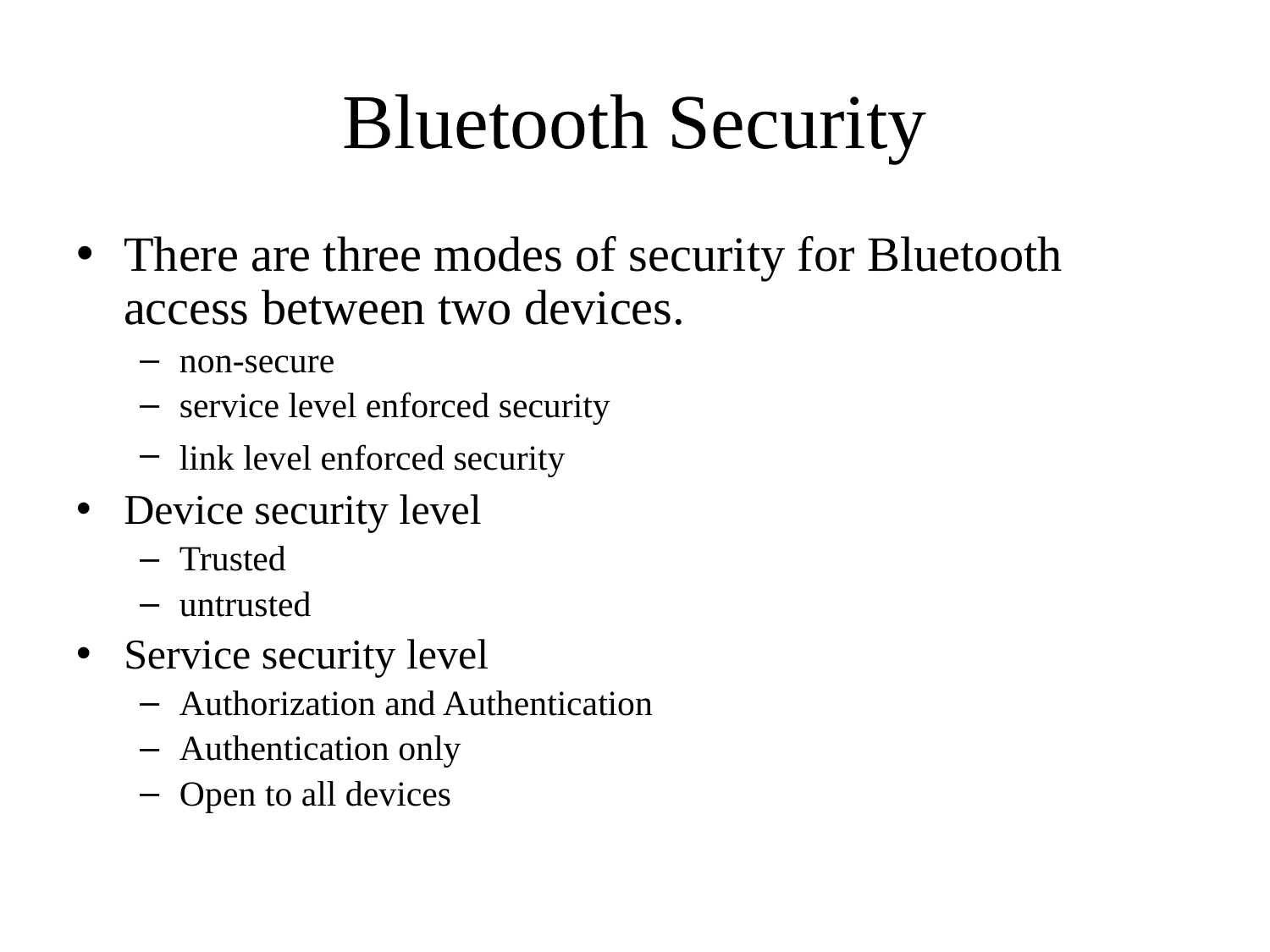

# Bluetooth Security
There are three modes of security for Bluetooth access between two devices.
non-secure
service level enforced security
link level enforced security
Device security level
Trusted
untrusted
Service security level
Authorization and Authentication
Authentication only
Open to all devices